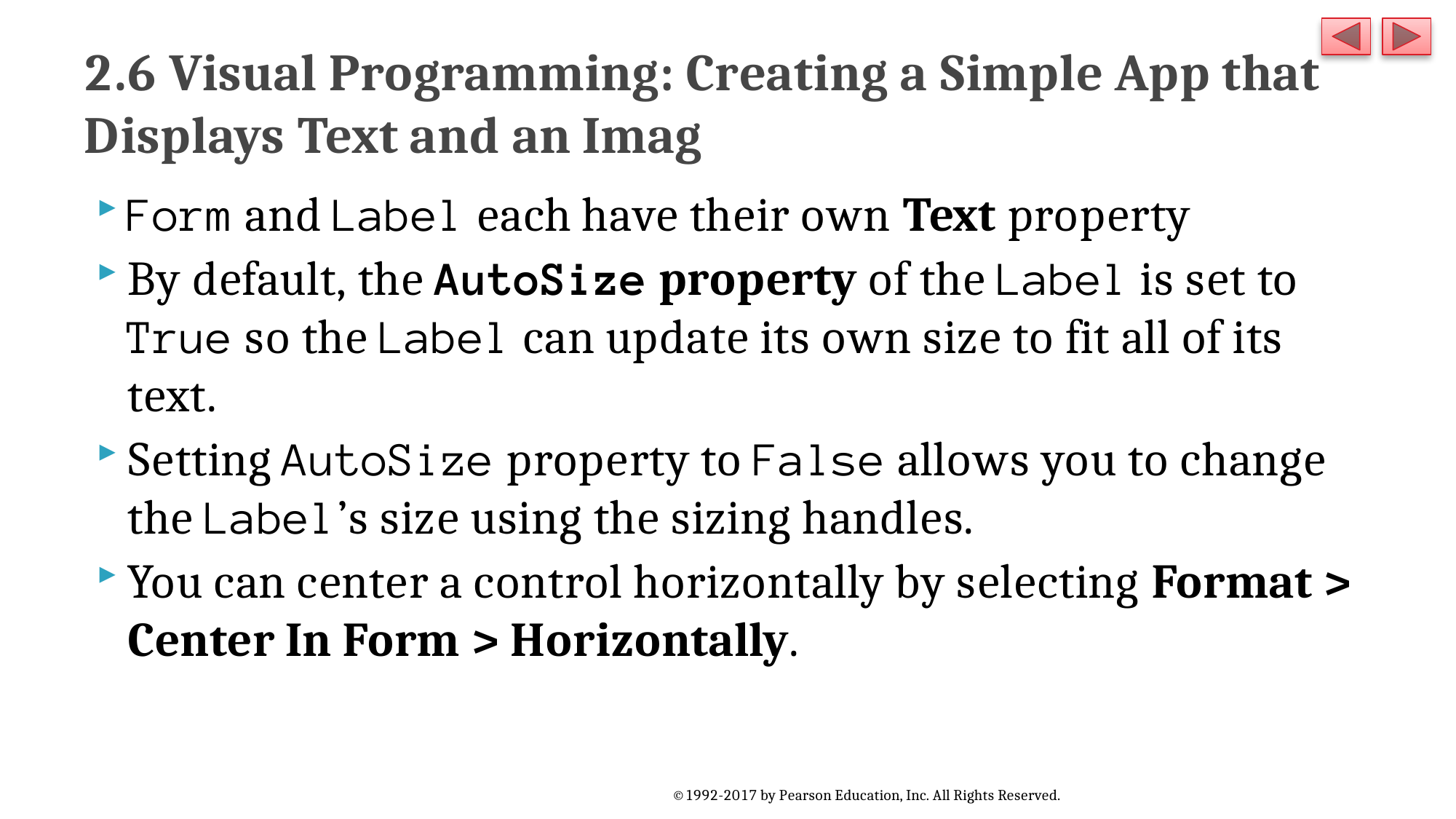

# 2.6 Visual Programming: Creating a Simple App that Displays Text and an Imag
Form and Label each have their own Text property
By default, the AutoSize property of the Label is set to True so the Label can update its own size to fit all of its text.
Setting AutoSize property to False allows you to change the Label’s size using the sizing handles.
You can center a control horizontally by selecting Format > Center In Form > Horizontally.
©1992-2017 by Pearson Education, Inc. All Rights Reserved.